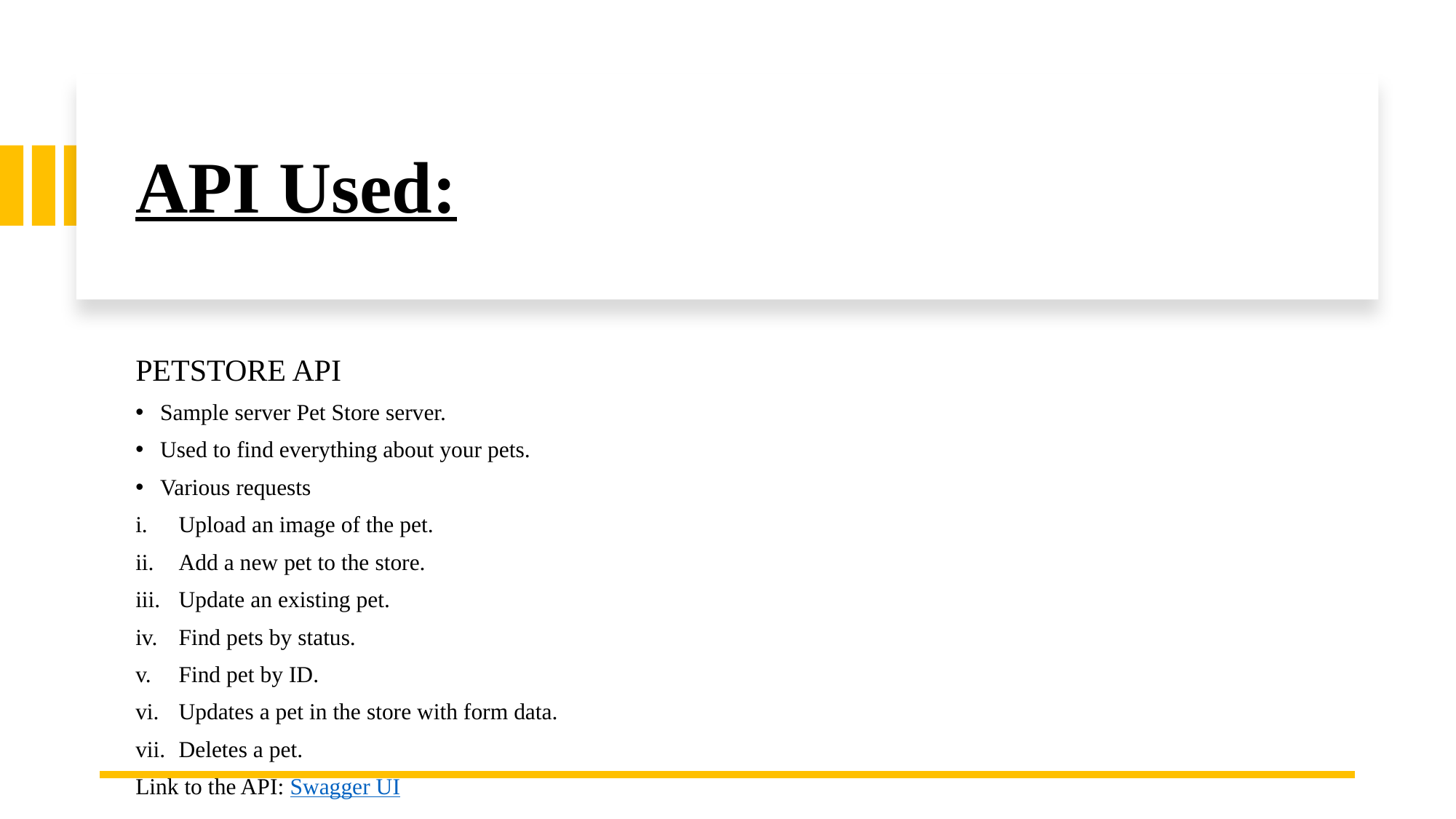

# API Used:

PETSTORE API
Sample server Pet Store server.
Used to find everything about your pets.
Various requests
Upload an image of the pet.
Add a new pet to the store.
Update an existing pet.
Find pets by status.
Find pet by ID.
Updates a pet in the store with form data.
Deletes a pet.
Link to the API: Swagger UI